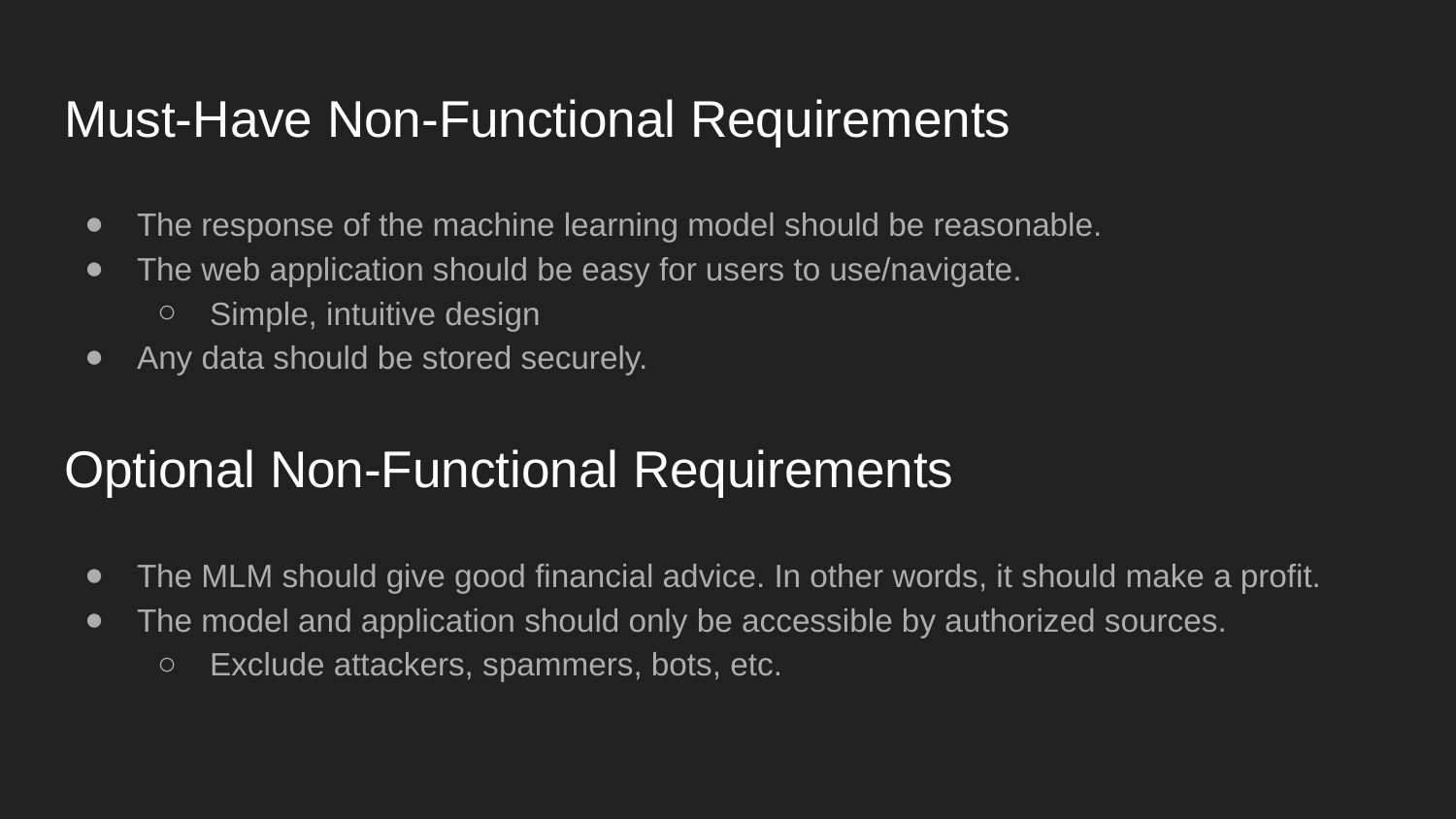

# Must-Have Non-Functional Requirements
The response of the machine learning model should be reasonable.
The web application should be easy for users to use/navigate.
Simple, intuitive design
Any data should be stored securely.
Optional Non-Functional Requirements
The MLM should give good financial advice. In other words, it should make a profit.
The model and application should only be accessible by authorized sources.
Exclude attackers, spammers, bots, etc.